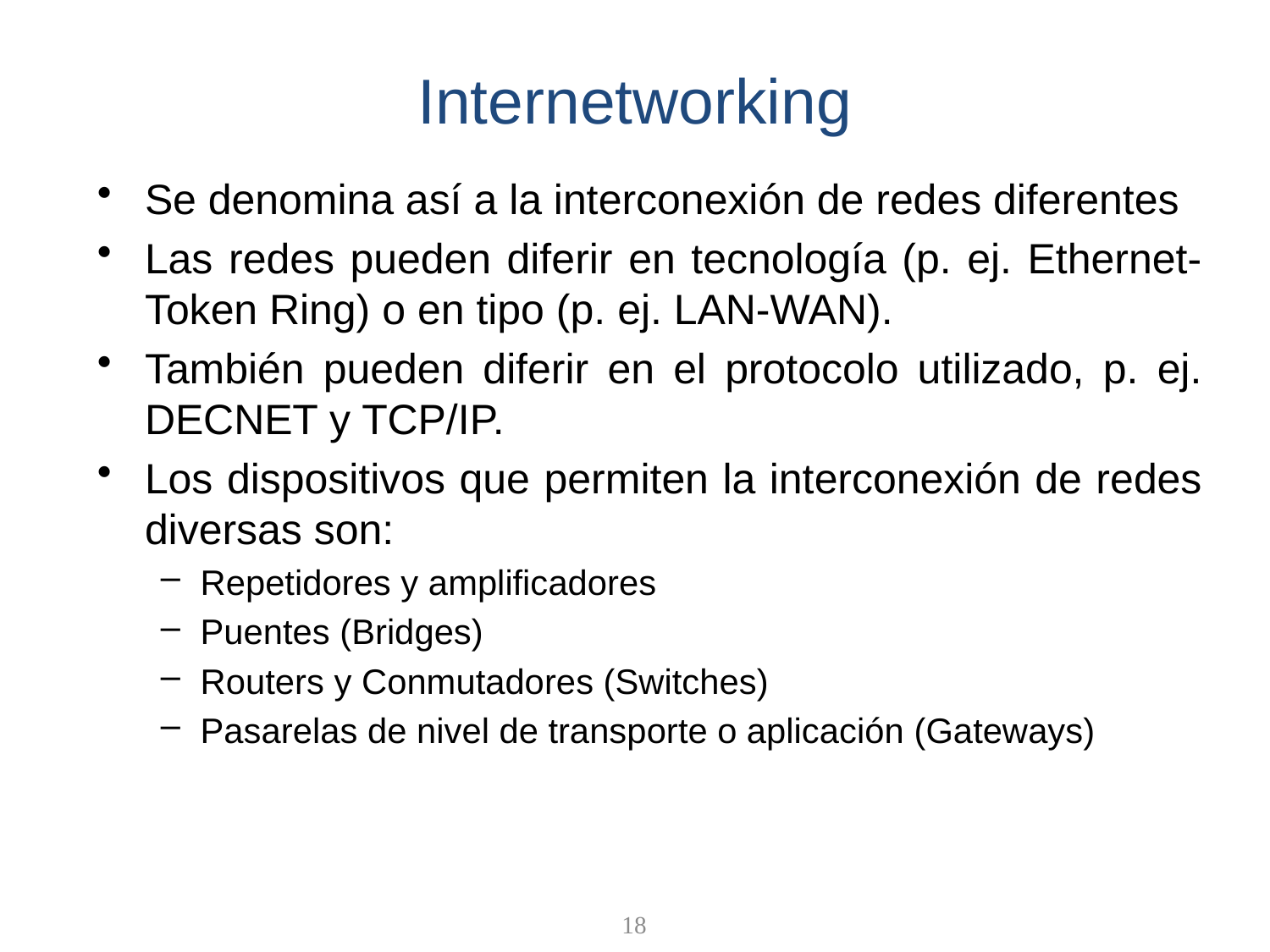

Internetworking
Se denomina así a la interconexión de redes diferentes
Las redes pueden diferir en tecnología (p. ej. Ethernet-Token Ring) o en tipo (p. ej. LAN-WAN).
También pueden diferir en el protocolo utilizado, p. ej. DECNET y TCP/IP.
Los dispositivos que permiten la interconexión de redes diversas son:
Repetidores y amplificadores
Puentes (Bridges)
Routers y Conmutadores (Switches)
Pasarelas de nivel de transporte o aplicación (Gateways)

18